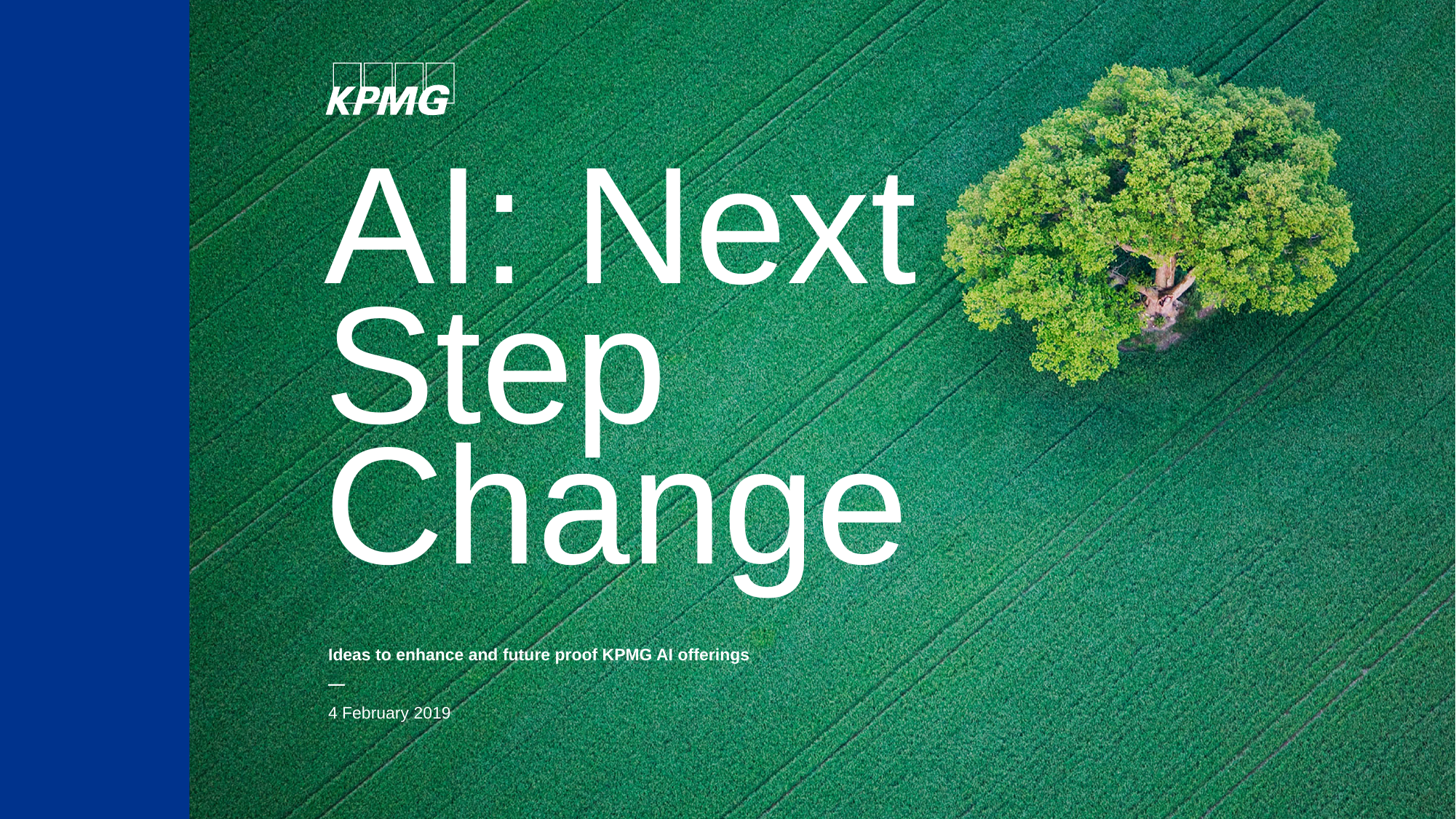

# AI: Next Step Change
Ideas to enhance and future proof KPMG AI offerings
—
4 February 2019